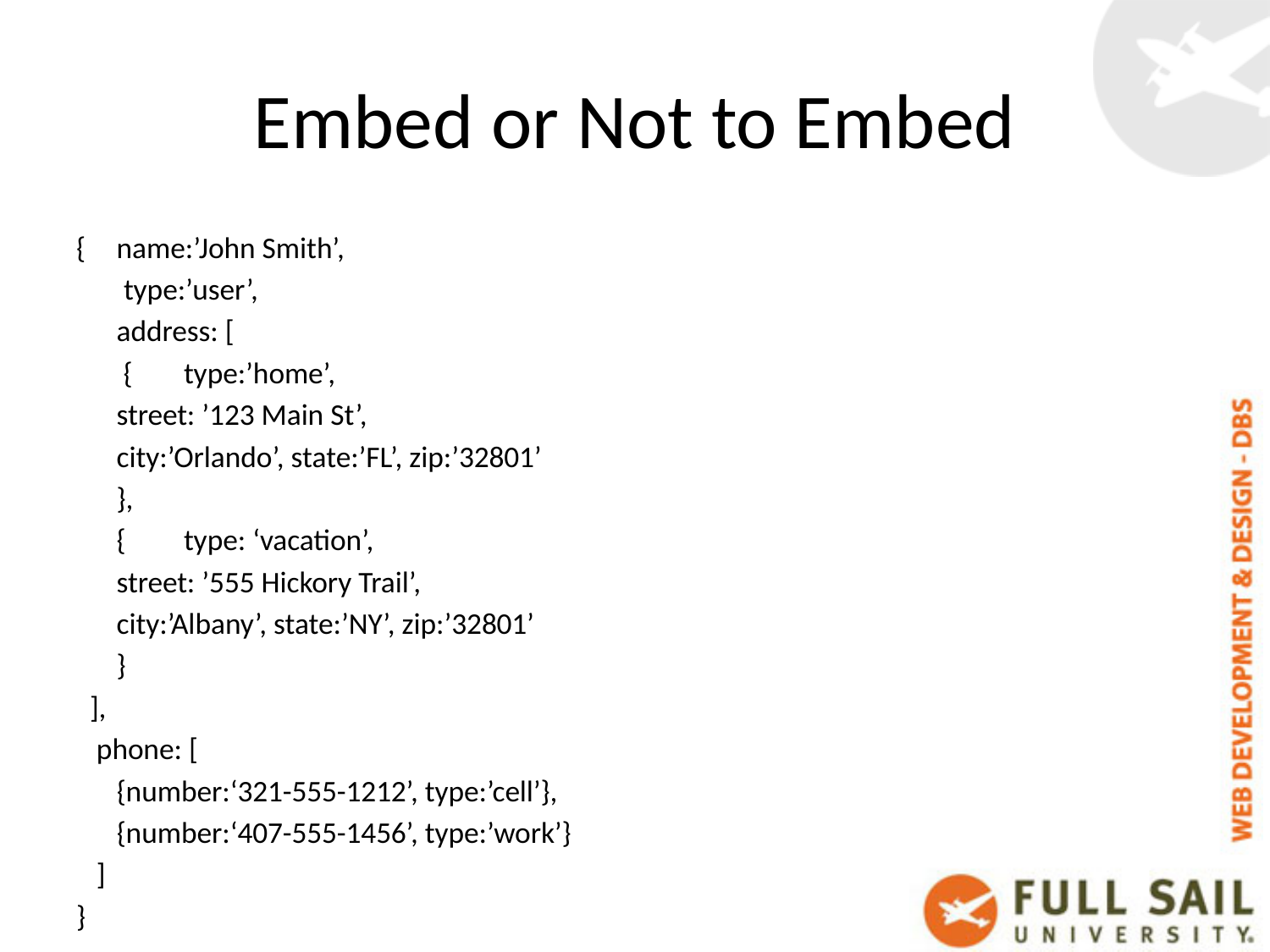

# Embed or Not to Embed
{	name:’John Smith’,
       type:’user’,
	address: [
	 {	type:’home’,
			street: ’123 Main St’,
			city:’Orlando’, state:’FL’, zip:’32801’
	},
	{ 	type: ‘vacation’,
			street: ’555 Hickory Trail’,
			city:’Albany’, state:’NY’, zip:’32801’
	}
  ],
   phone: [
      {number:‘321-555-1212’, type:’cell’},
      {number:‘407-555-1456’, type:’work’}
   ]
}